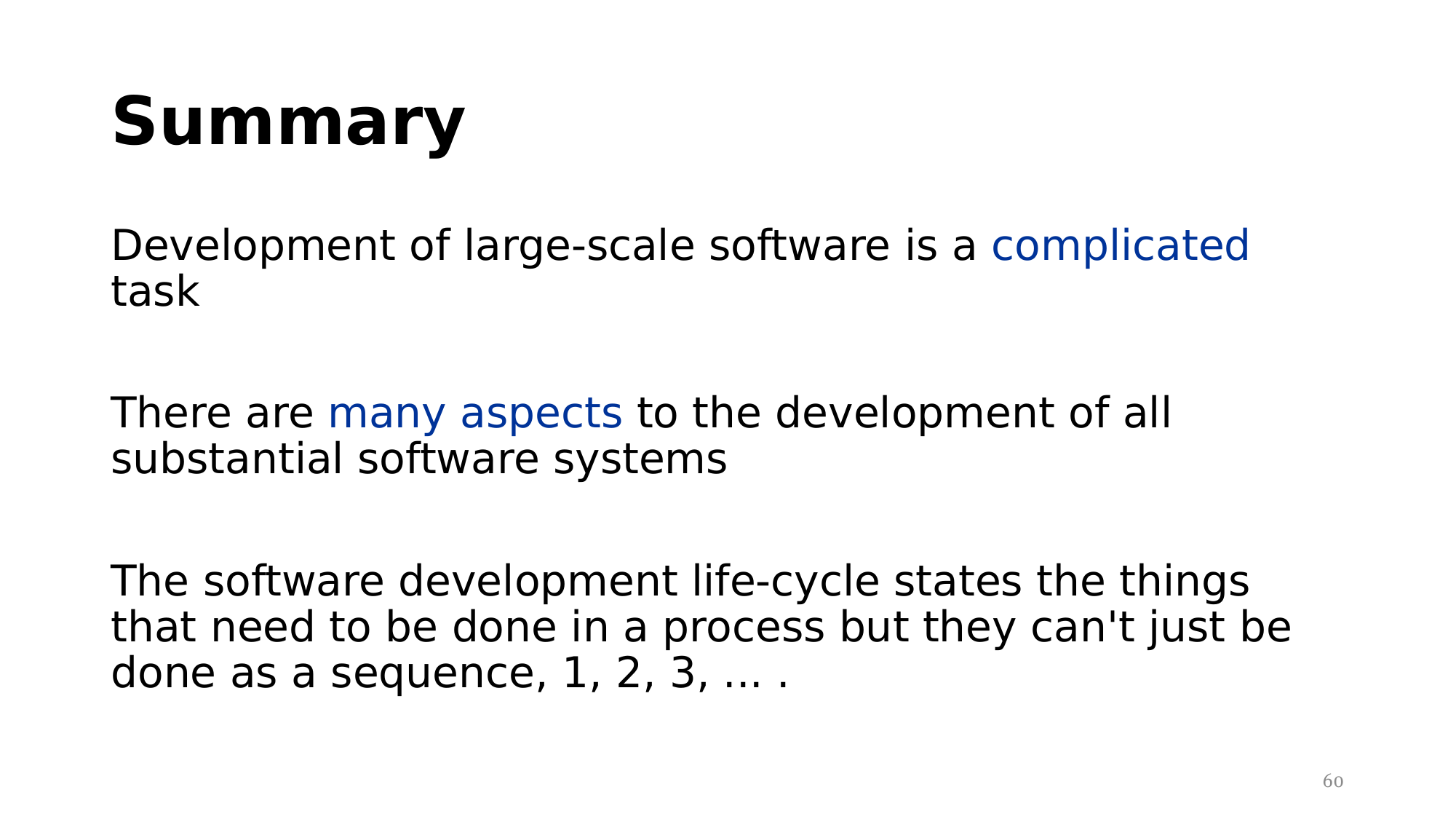

# Summary
Development of large-scale software is a complicated task

There are many aspects to the development of all substantial software systems

The software development life-cycle states the things that need to be done in a process but they can't just be done as a sequence, 1, 2, 3, ... .
60